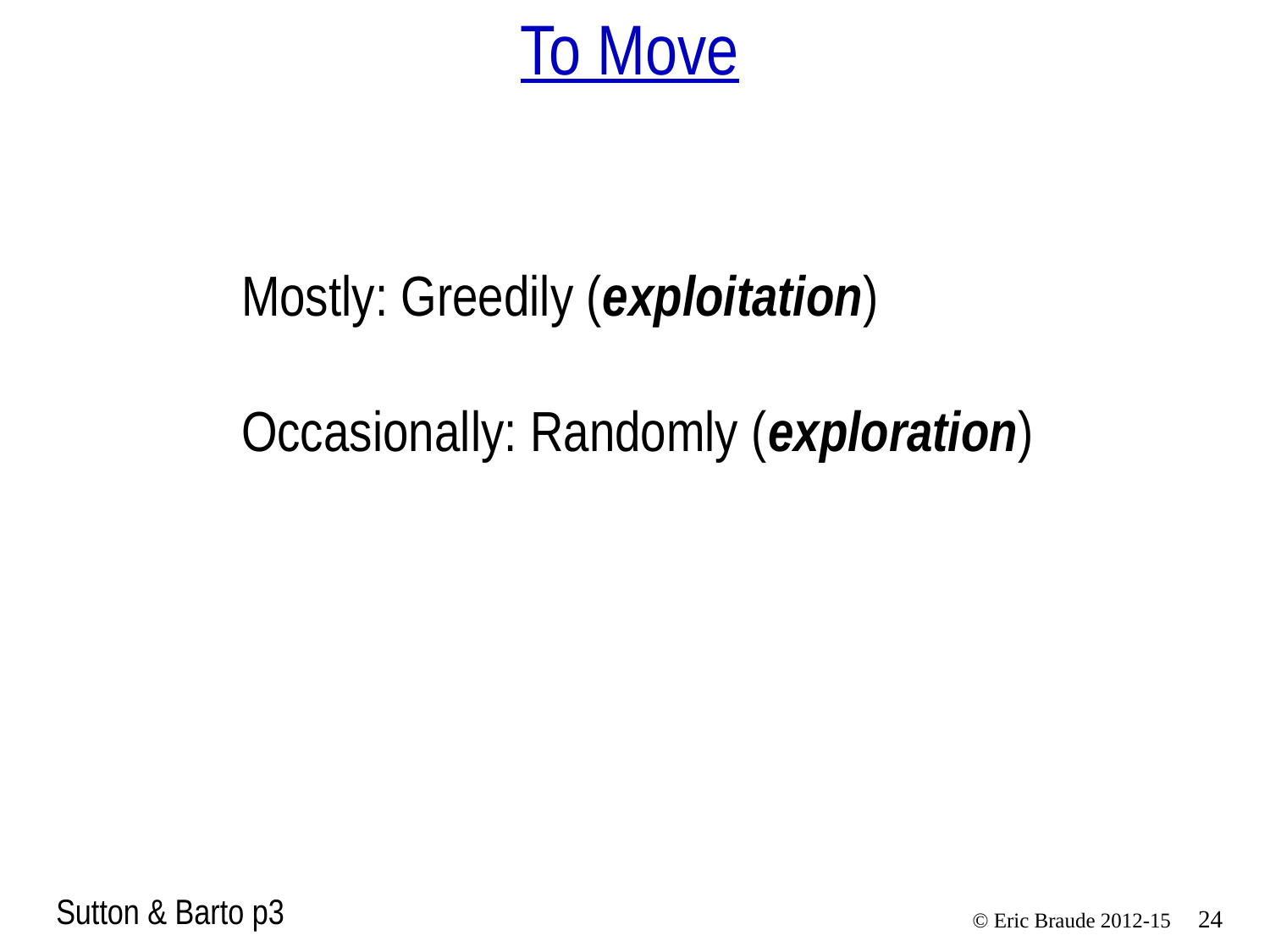

# To Move
Mostly: Greedily (exploitation)

Occasionally: Randomly (exploration)
Sutton & Barto p3